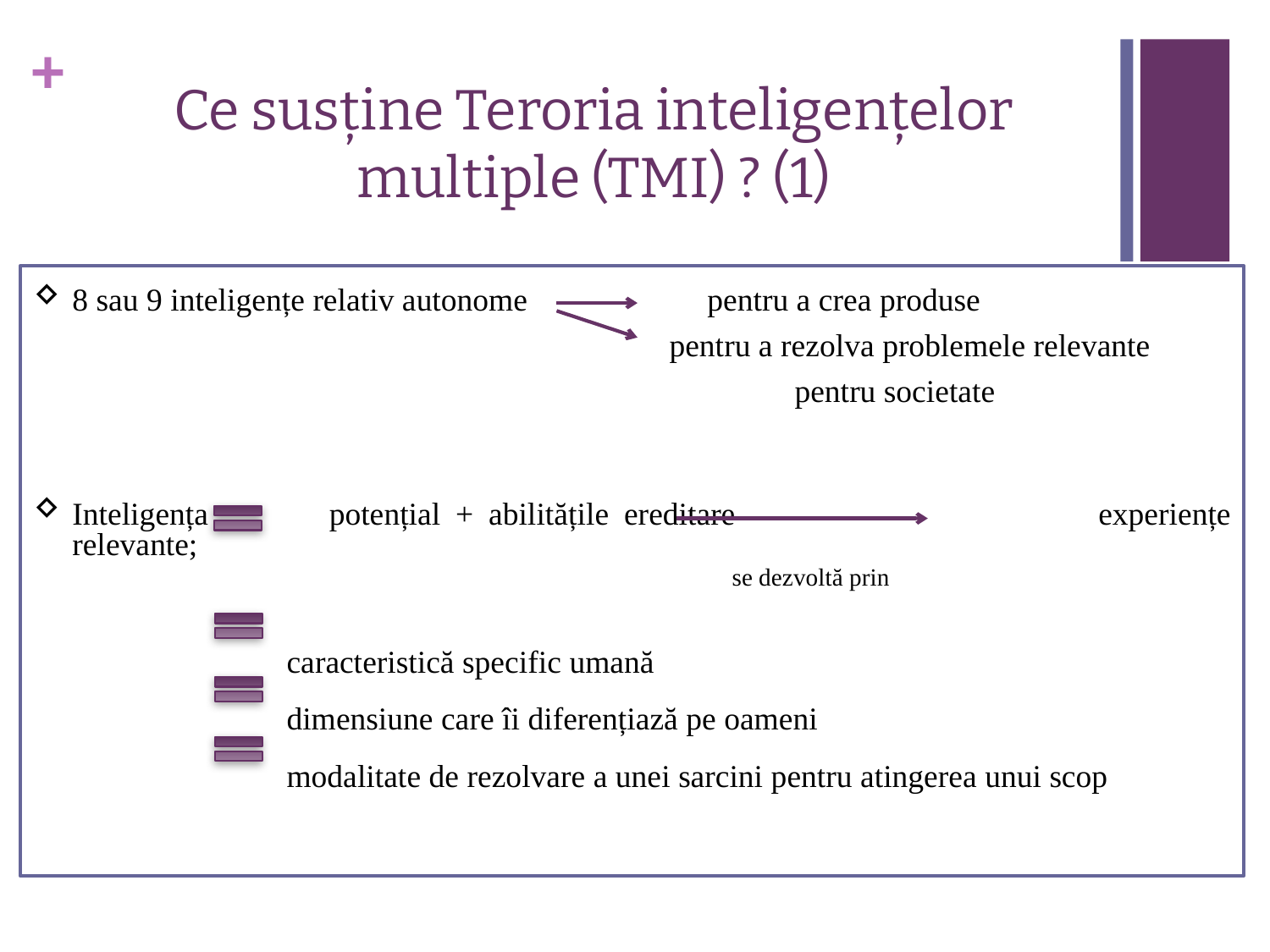

# Ce susține Teroria inteligențelor multiple (TMI) ? (1)
8 sau 9 inteligențe relativ autonome 		pentru a crea produse
				                pentru a rezolva problemele relevante
						pentru societate

Inteligența        potențial + abilitățile ereditare		  	   experiențe relevante;
					        se dezvoltă prin

		caracteristică specific umană
		dimensiune care îi diferențiază pe oameni
		modalitate de rezolvare a unei sarcini pentru atingerea unui scop